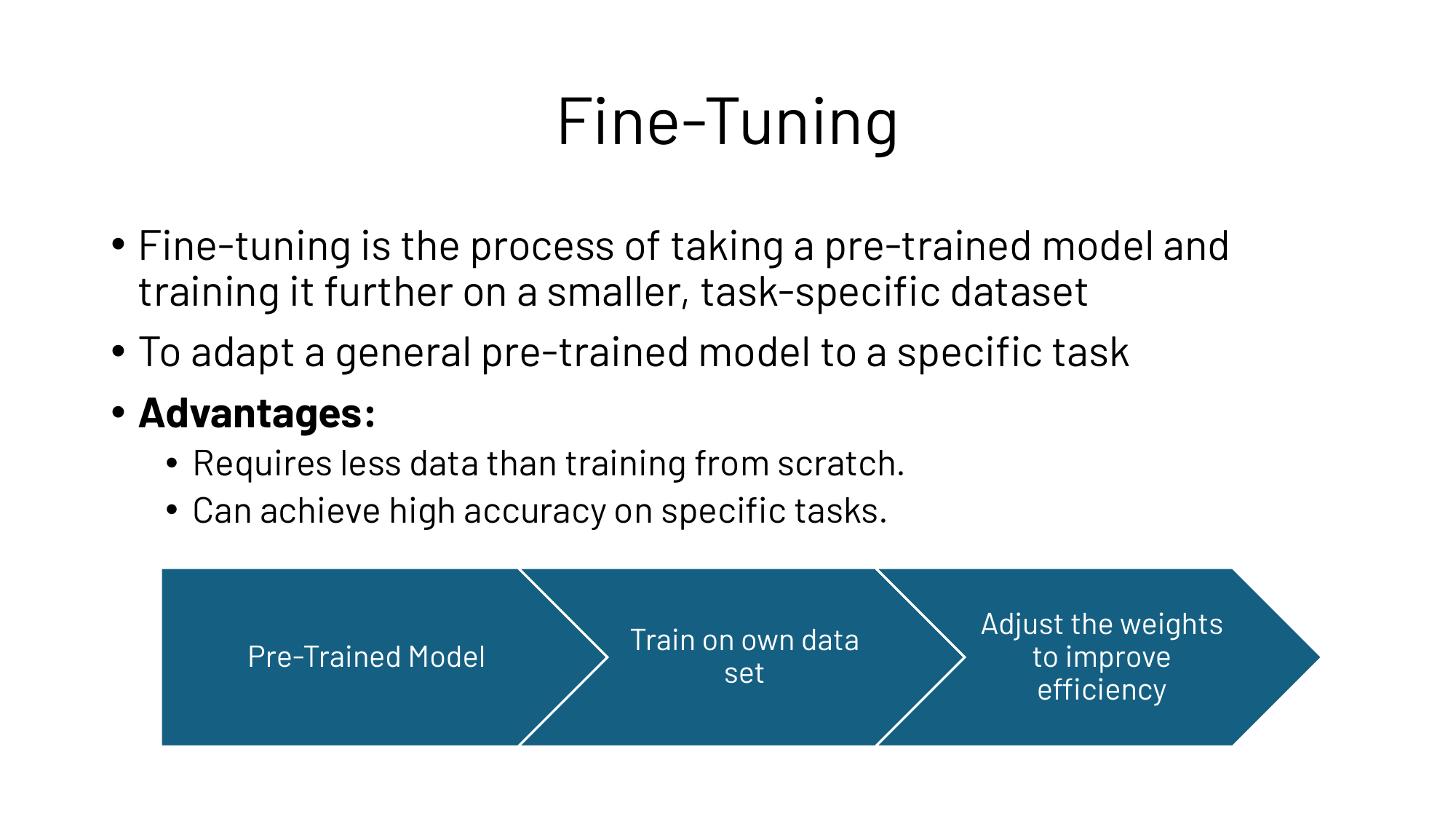

# Fine-Tuning
Fine-tuning is the process of taking a pre-trained model and training it further on a smaller, task-specific dataset
To adapt a general pre-trained model to a specific task
Advantages:
Requires less data than training from scratch.
Can achieve high accuracy on specific tasks.

Pre-Trained Model
Train on own data set
Adjust the weights to improve efficiency